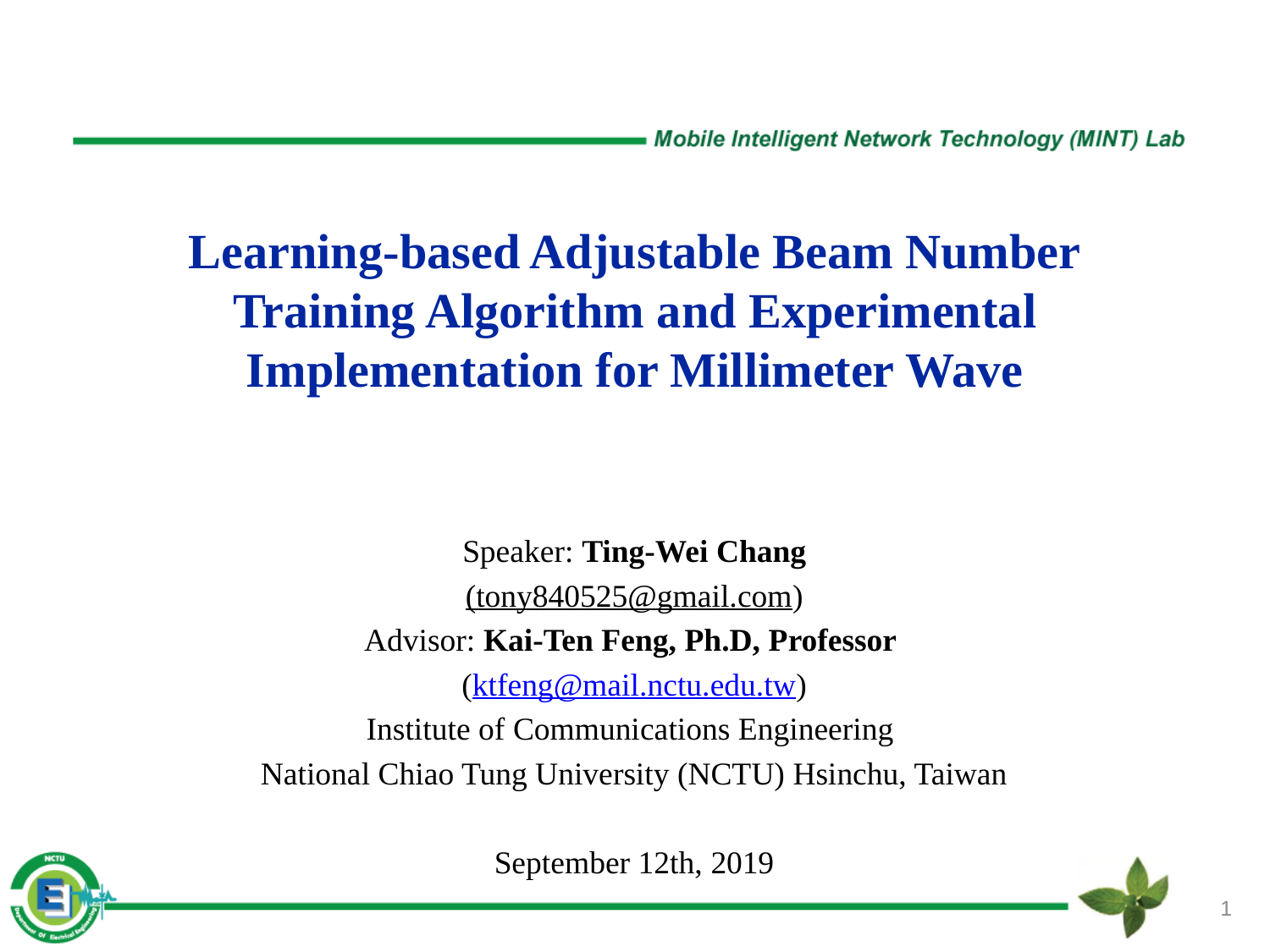

# Learning-based Adjustable Beam Number Training Algorithm and Experimental Implementation for Millimeter Wave

Speaker: Ting-Wei Chang
(tony840525@gmail.com)
Advisor: Kai-Ten Feng, Ph.D, Professor
 (ktfeng@mail.nctu.edu.tw)
Institute of Communications Engineering
National Chiao Tung University (NCTU) Hsinchu, Taiwan

September 12th, 2019
1